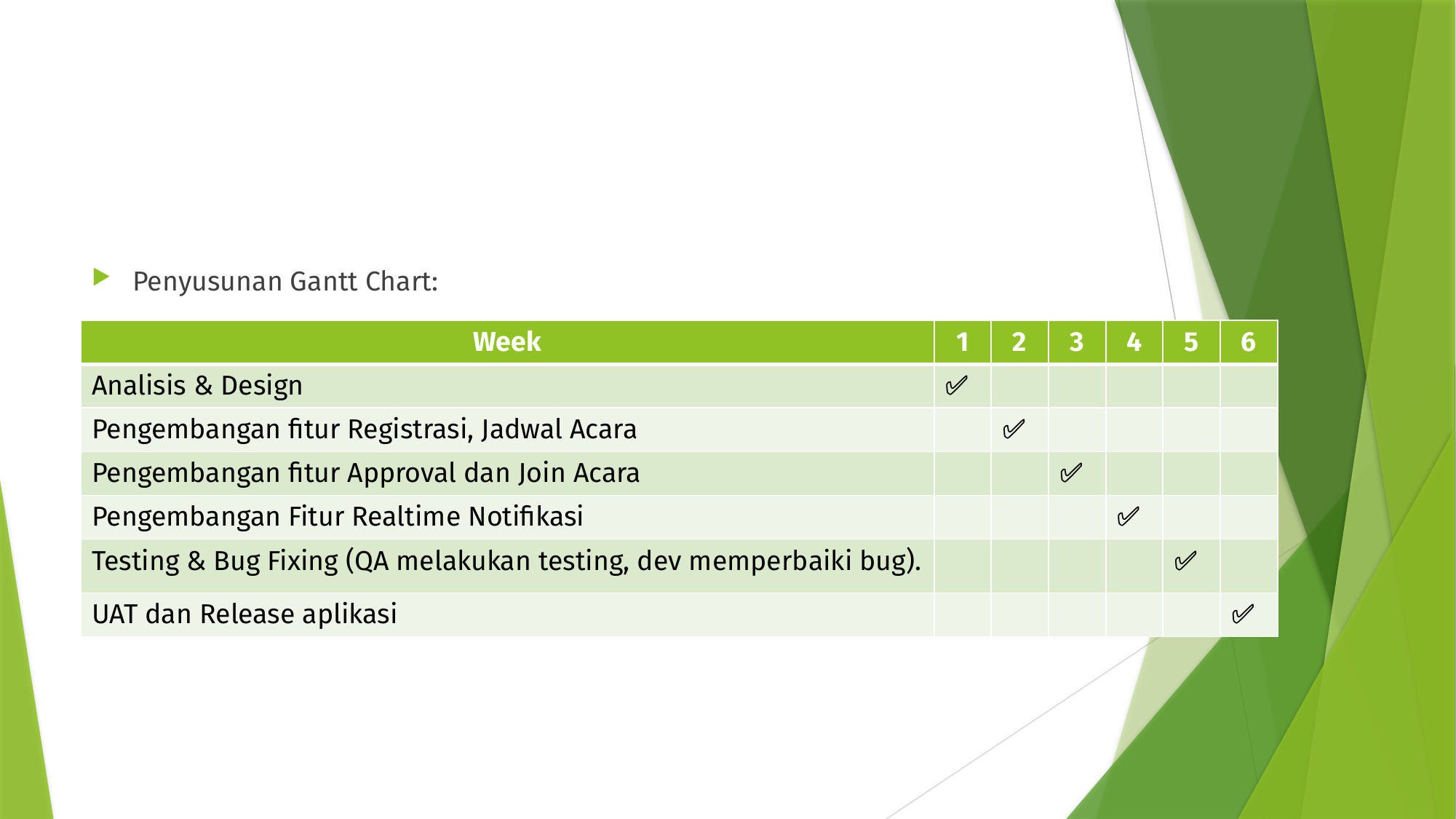

#
Penyusunan Gantt Chart:
| Week | 1 | 2 | 3 | 4 | 5 | 6 |
| --- | --- | --- | --- | --- | --- | --- |
| Analisis & Design | ✅ |  |  |  |  |  |
| Pengembangan fitur Registrasi, Jadwal Acara |  | ✅ |  |  |  |  |
| Pengembangan fitur Approval dan Join Acara |  |  | ✅ |  |  |  |
| Pengembangan Fitur Realtime Notifikasi |  |  |  | ✅ |  |  |
| Testing & Bug Fixing (QA melakukan testing, dev memperbaiki bug). |  |  |  |  | ✅ |  |
| UAT dan Release aplikasi |  |  |  |  |  | ✅ |